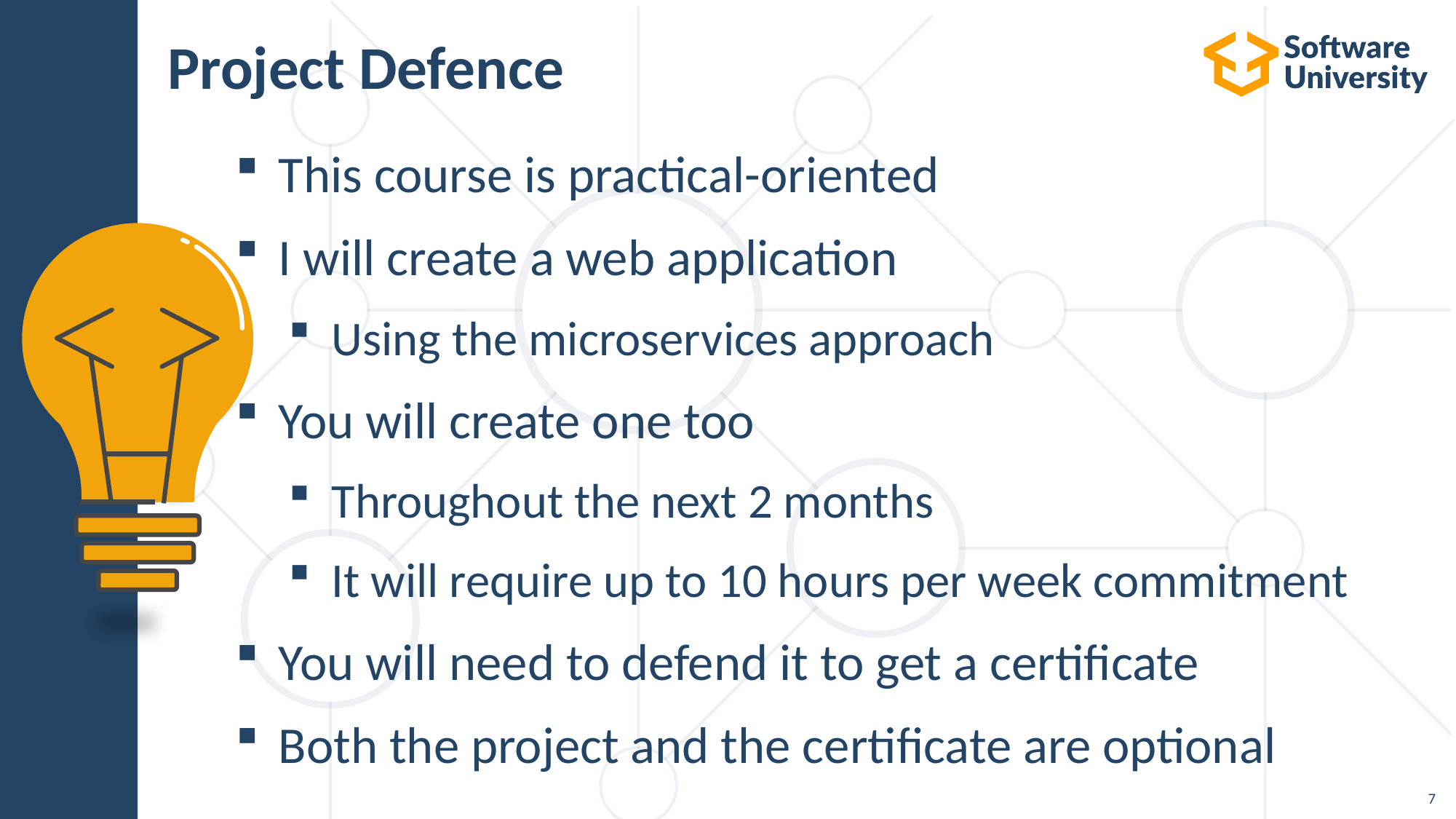

# Project Defence
This course is practical-oriented
I will create a web application
Using the microservices approach
You will create one too
Throughout the next 2 months
It will require up to 10 hours per week commitment
You will need to defend it to get a certificate
Both the project and the certificate are optional
7